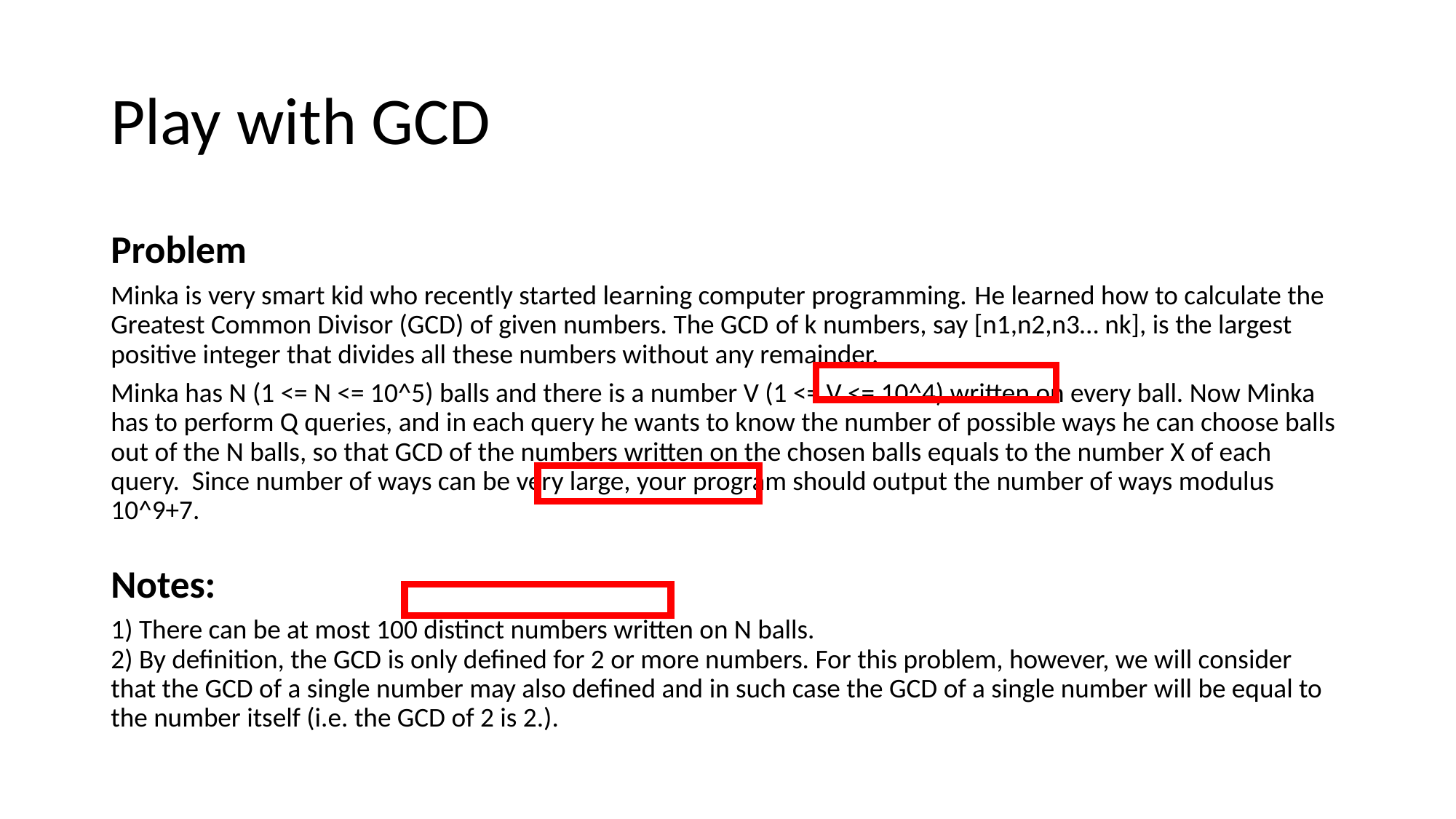

# Play with GCD
Problem
Minka is very smart kid who recently started learning computer programming. He learned how to calculate the Greatest Common Divisor (GCD) of given numbers. The GCD of k numbers, say [n1,n2,n3… nk], is the largest positive integer that divides all these numbers without any remainder.
Minka has N (1 <= N <= 10^5) balls and there is a number V (1 <= V <= 10^4) written on every ball. Now Minka has to perform Q queries, and in each query he wants to know the number of possible ways he can choose balls out of the N balls, so that GCD of the numbers written on the chosen balls equals to the number X of each query.  Since number of ways can be very large, your program should output the number of ways modulus 10^9+7.
Notes:
1) There can be at most 100 distinct numbers written on N balls. 
2) By definition, the GCD is only defined for 2 or more numbers. For this problem, however, we will consider that the GCD of a single number may also defined and in such case the GCD of a single number will be equal to the number itself (i.e. the GCD of 2 is 2.).